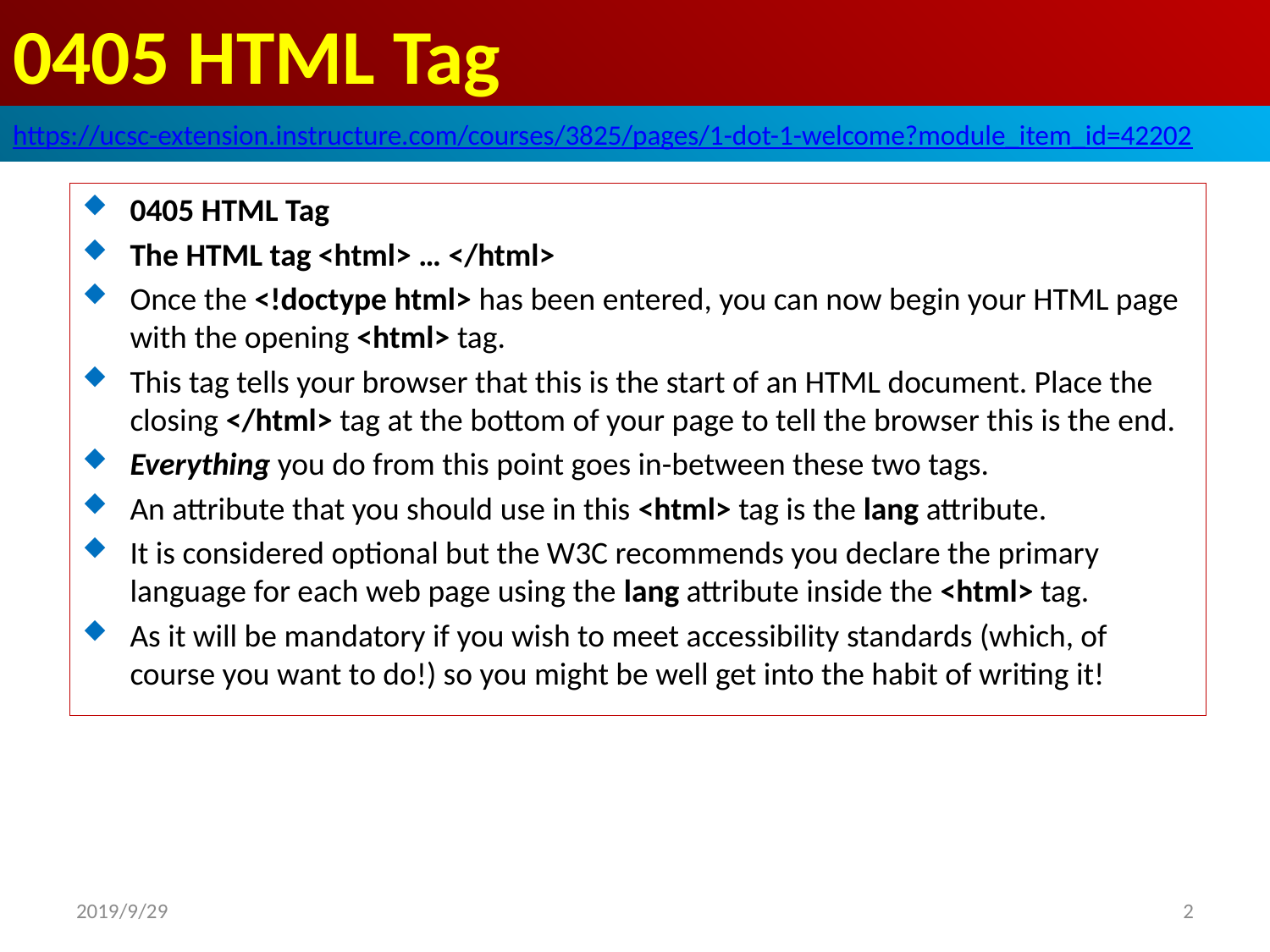

# 0405 HTML Tag

https://ucsc-extension.instructure.com/courses/3825/pages/1-dot-1-welcome?module_item_id=42202
0405 HTML Tag
The HTML tag <html> … </html>
Once the <!doctype html> has been entered, you can now begin your HTML page with the opening <html> tag.
This tag tells your browser that this is the start of an HTML document. Place the closing </html> tag at the bottom of your page to tell the browser this is the end.
Everything you do from this point goes in-between these two tags.
An attribute that you should use in this <html> tag is the lang attribute.
It is considered optional but the W3C recommends you declare the primary language for each web page using the lang attribute inside the <html> tag.
As it will be mandatory if you wish to meet accessibility standards (which, of course you want to do!) so you might be well get into the habit of writing it!
2019/9/29
2